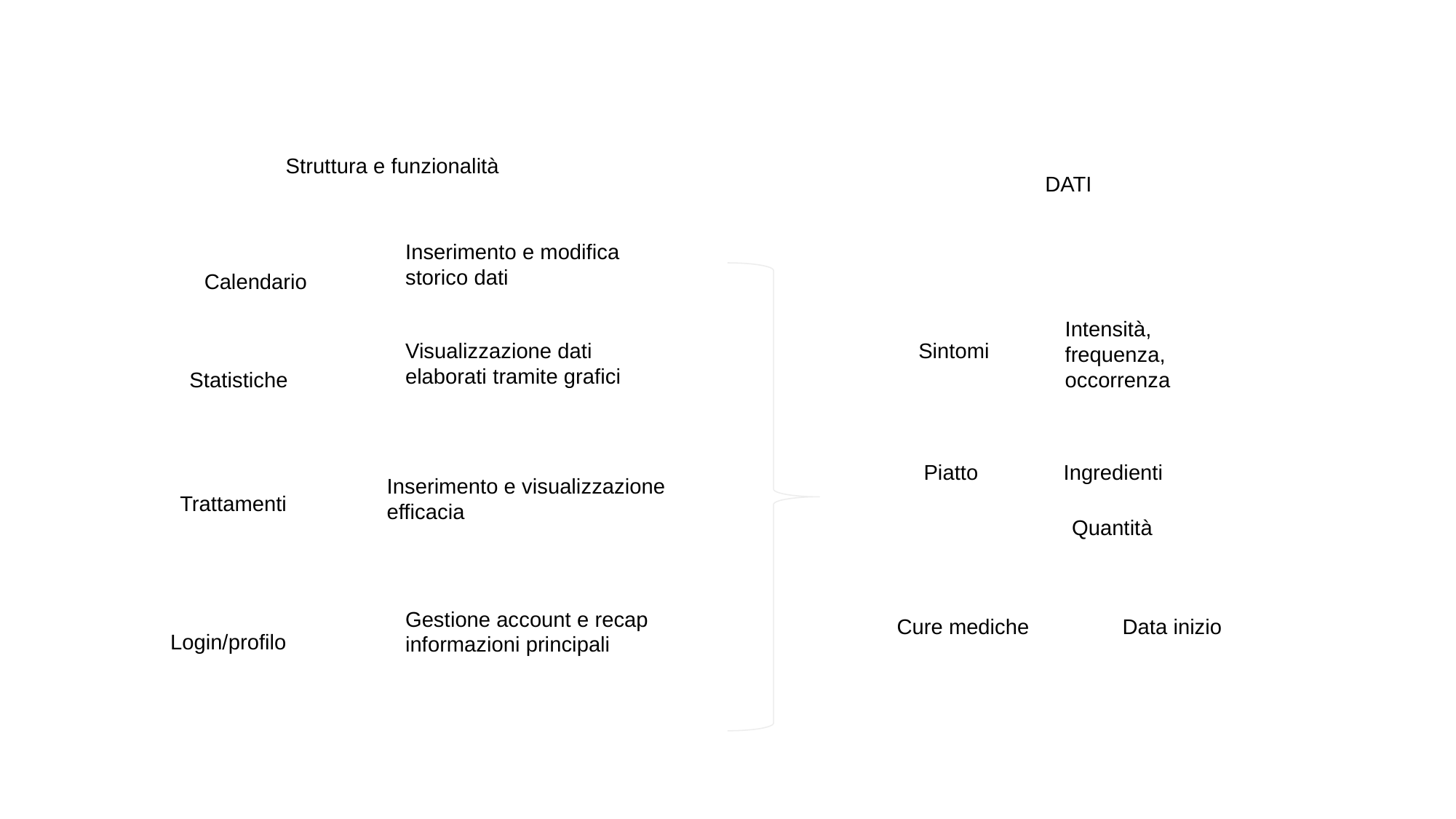

Struttura e funzionalità
DATI
Inserimento e modifica storico dati
Calendario

Intensità, frequenza,
occorrenza
Visualizzazione dati elaborati tramite grafici
Sintomi
Statistiche
Piatto
Ingredienti
Inserimento e visualizzazione efficacia
Trattamenti
Quantità
Gestione account e recap informazioni principali
Cure mediche
Data inizio
Login/profilo